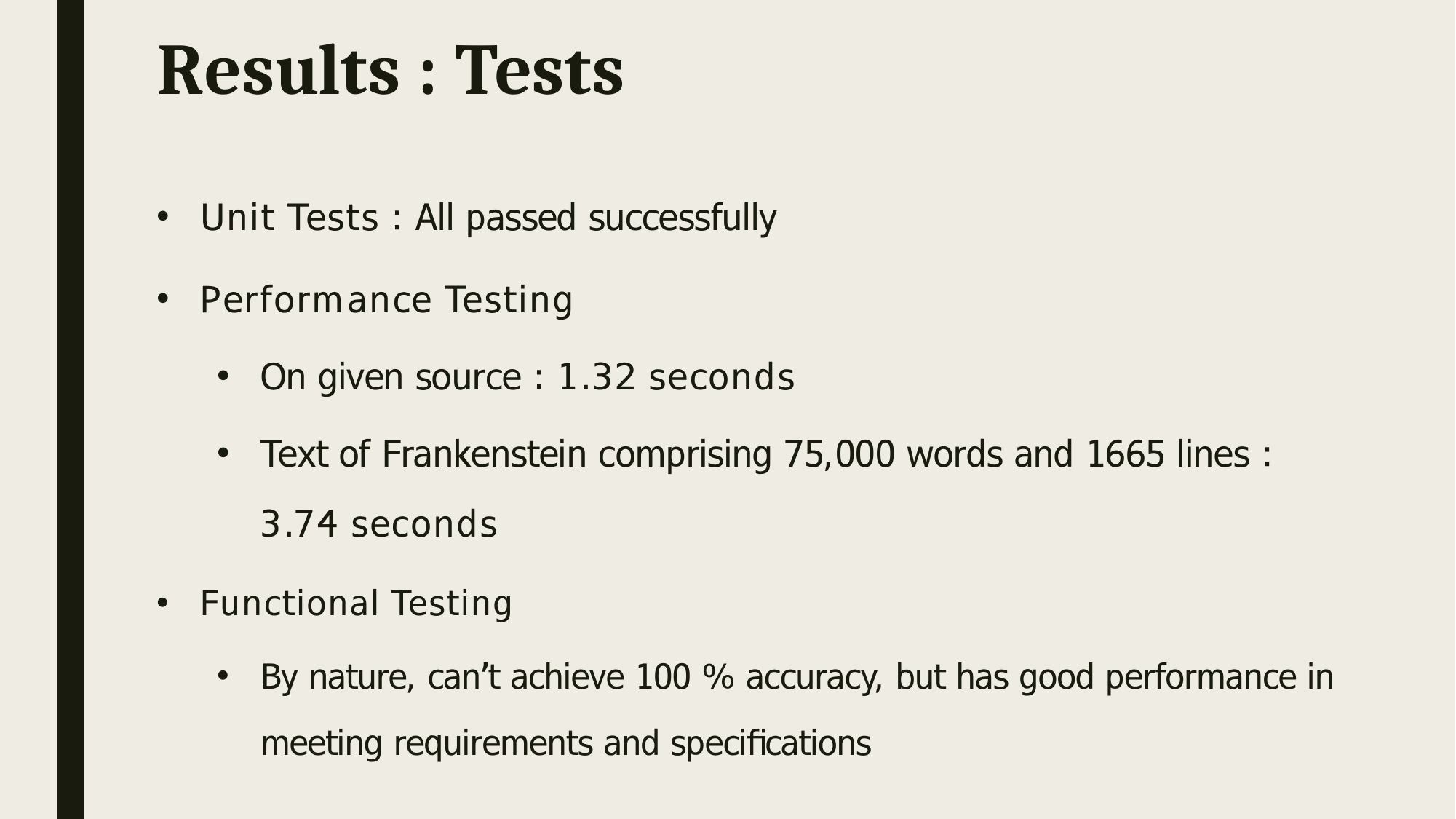

# Results : Tests
Unit Tests : All passed successfully
Performance Testing
On given source : 1.32 seconds
Text of Frankenstein comprising 75,000 words and 1665 lines : 3.74 seconds
Functional Testing
By nature, can’t achieve 100 % accuracy, but has good performance in meeting requirements and specifications